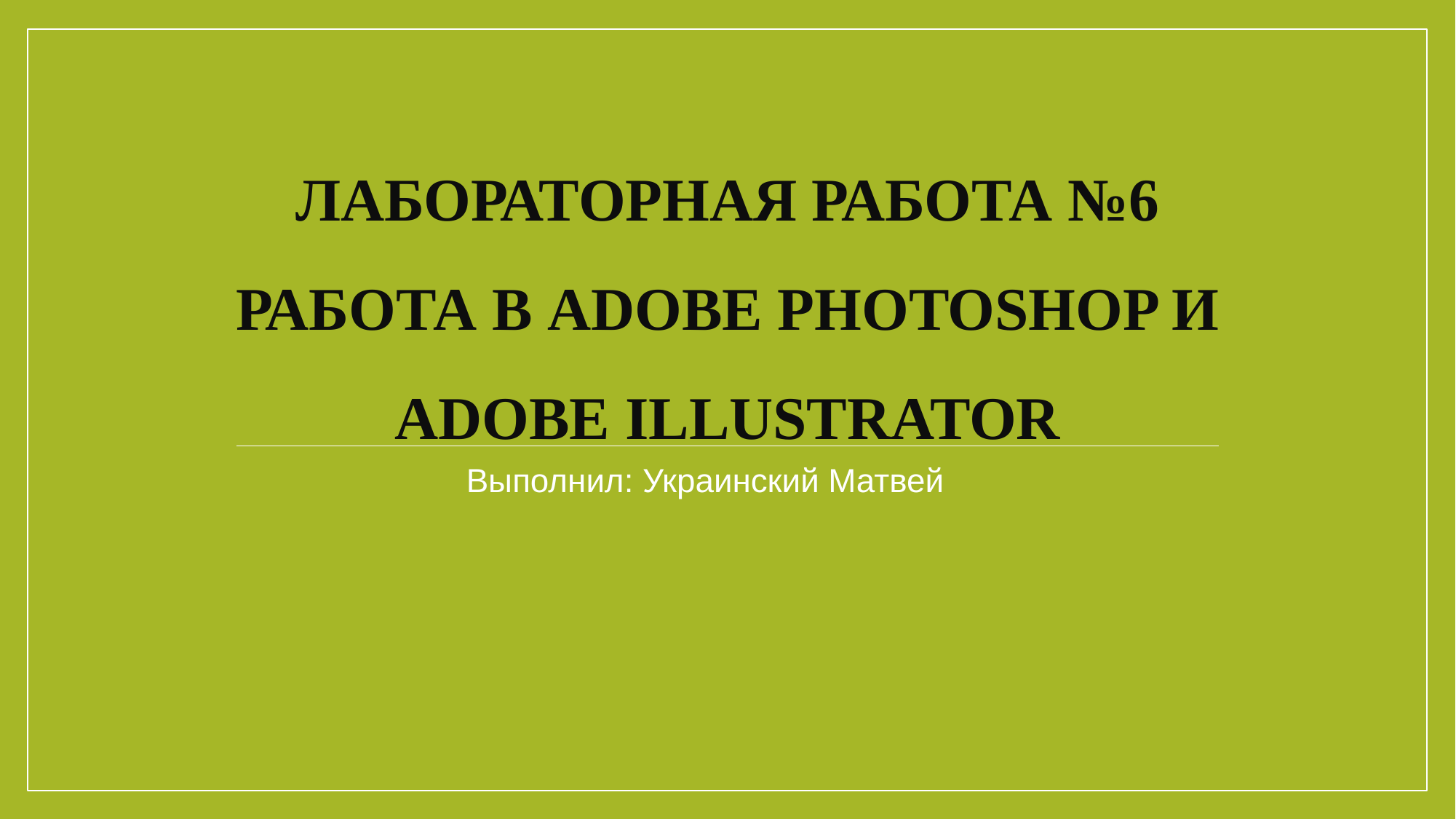

# Лабораторная работа №6 Работа в Adobe Photoshop и Adobe Illustrator
Выполнил: Украинский Матвей